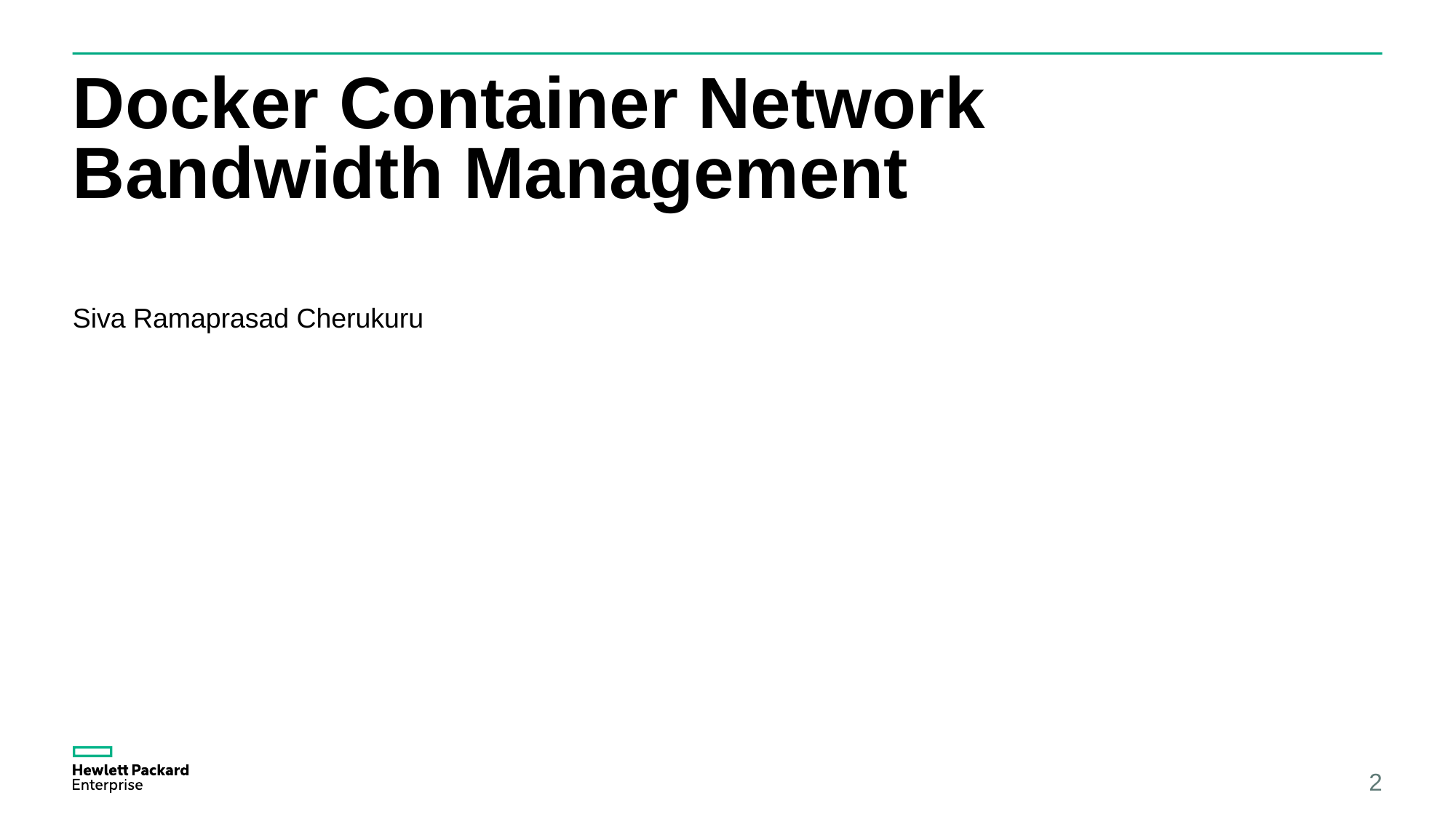

# Docker Container Network Bandwidth Management
Siva Ramaprasad Cherukuru
2